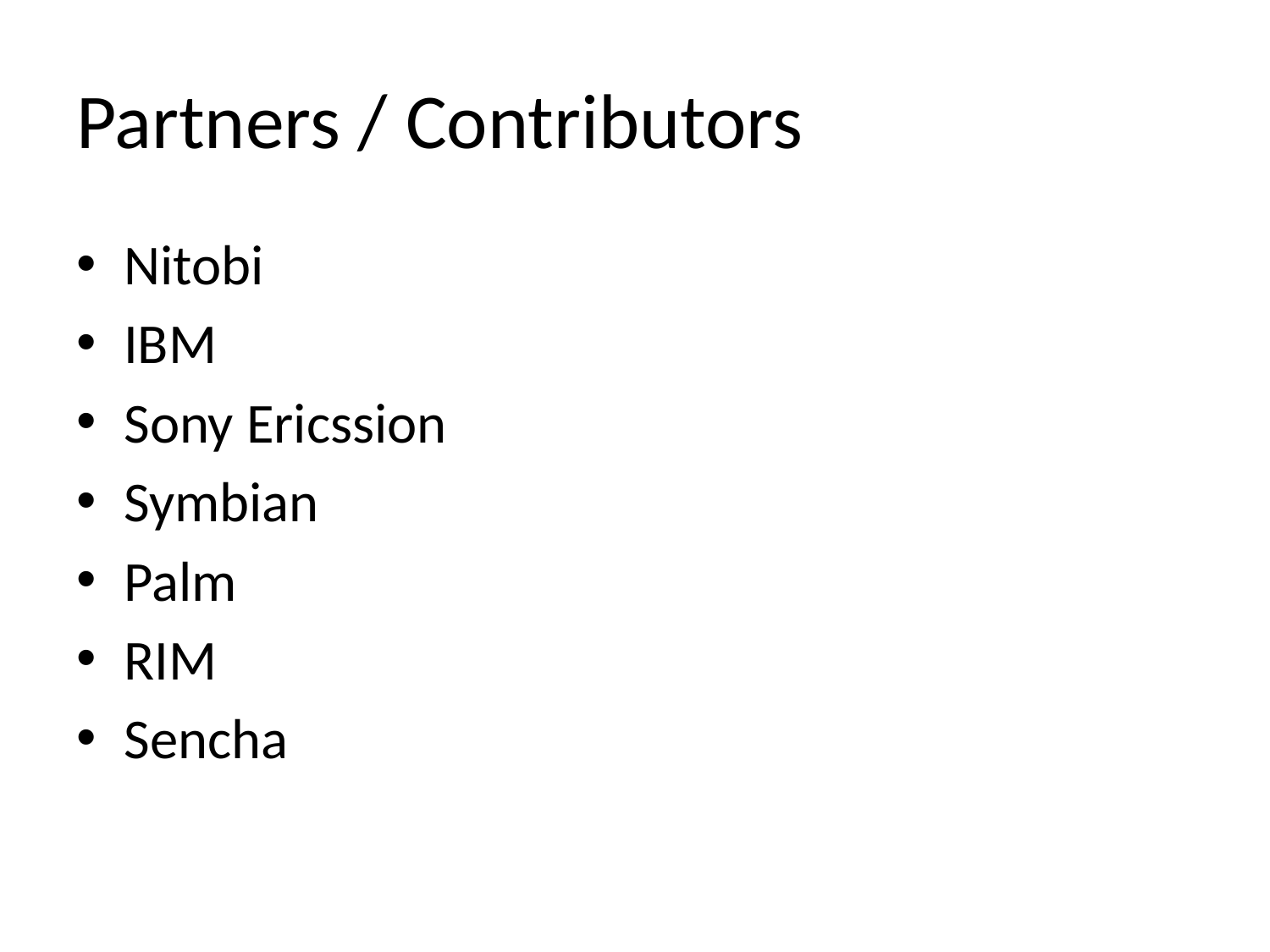

# Partners / Contributors
Nitobi
IBM
Sony Ericssion
Symbian
Palm
RIM
Sencha